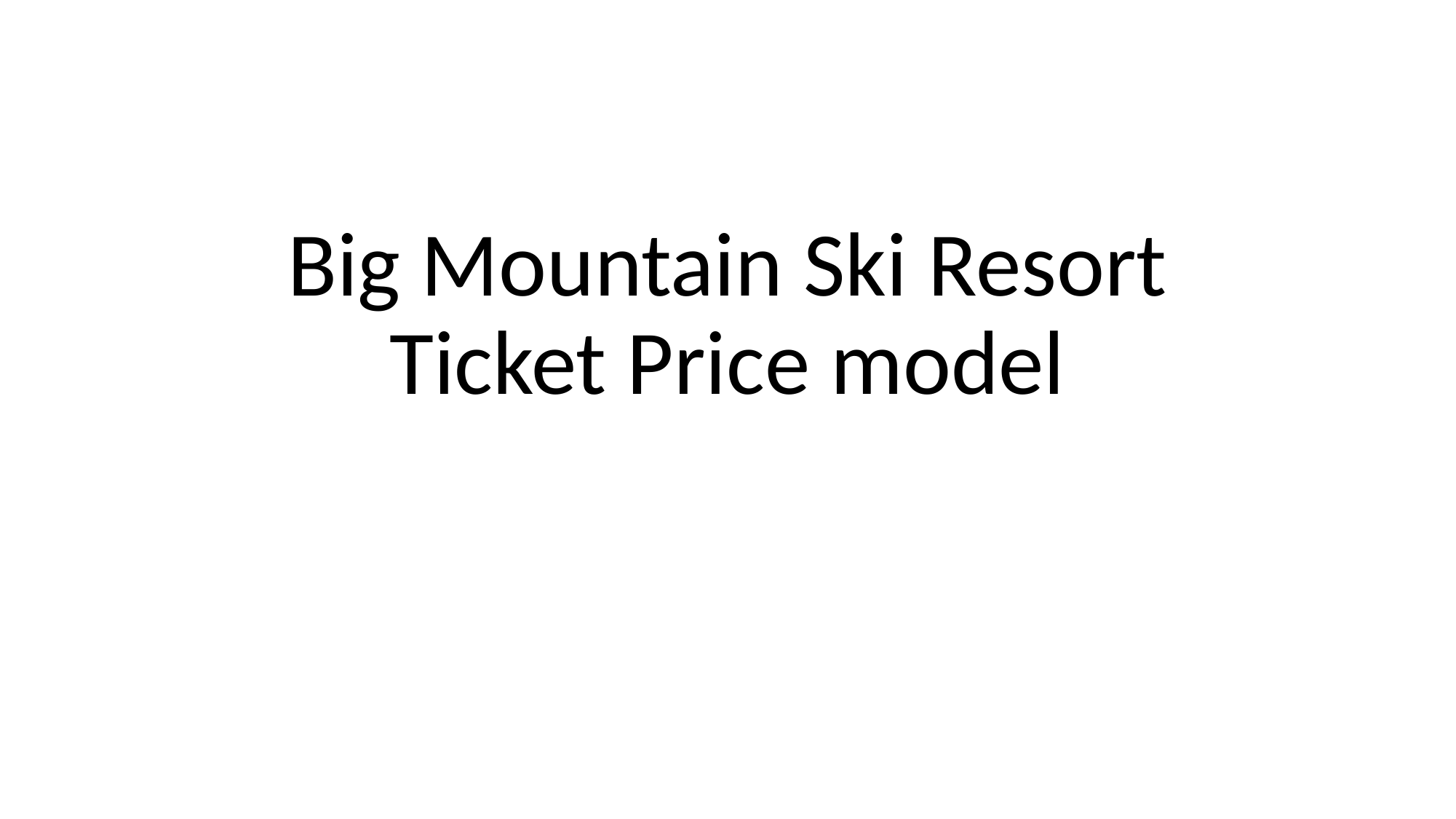

# Big Mountain Ski Resort Ticket Price model